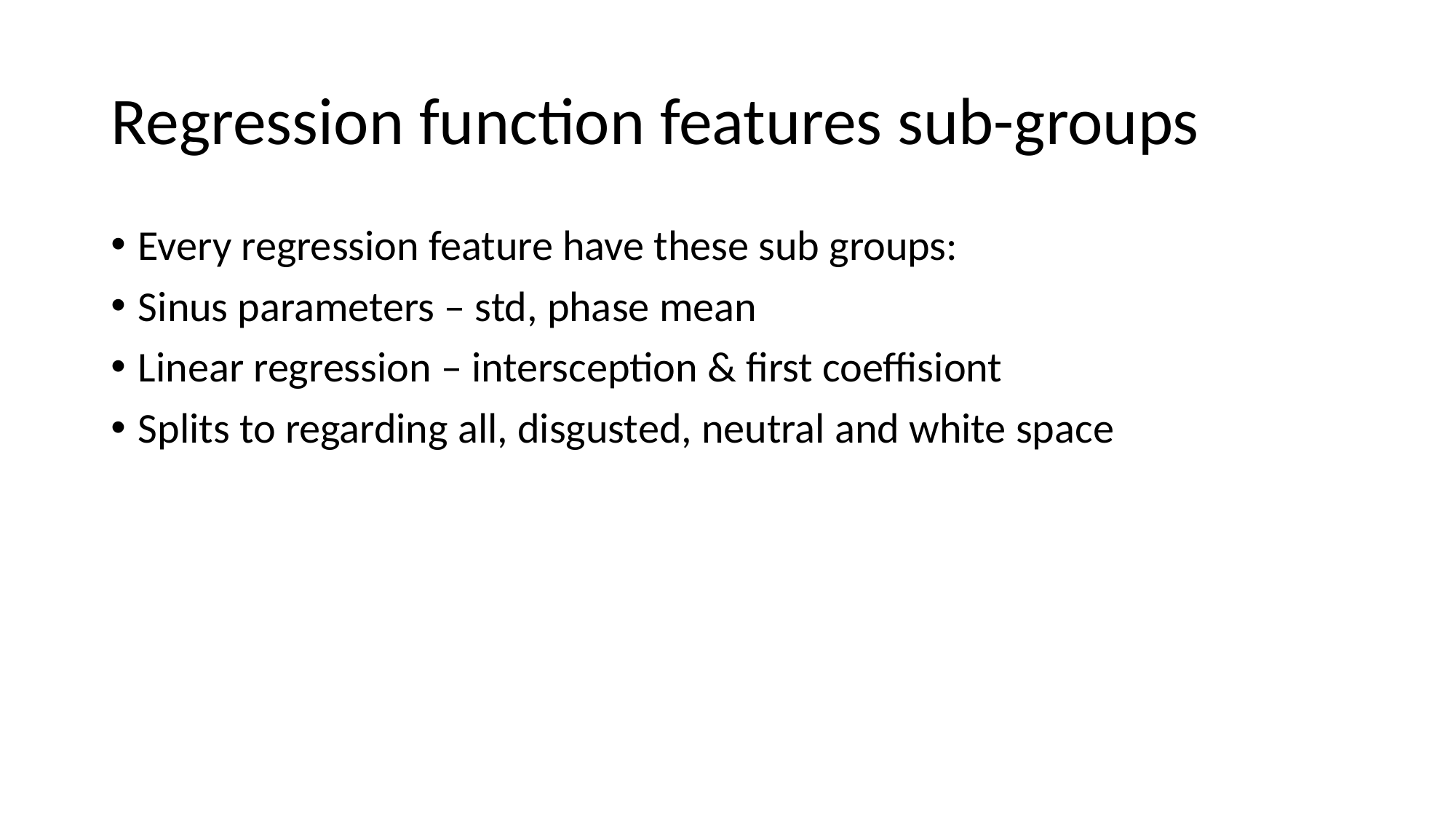

# Regression function features sub-groups
Every regression feature have these sub groups:
Sinus parameters – std, phase mean
Linear regression – intersception & first coeffisiont
Splits to regarding all, disgusted, neutral and white space